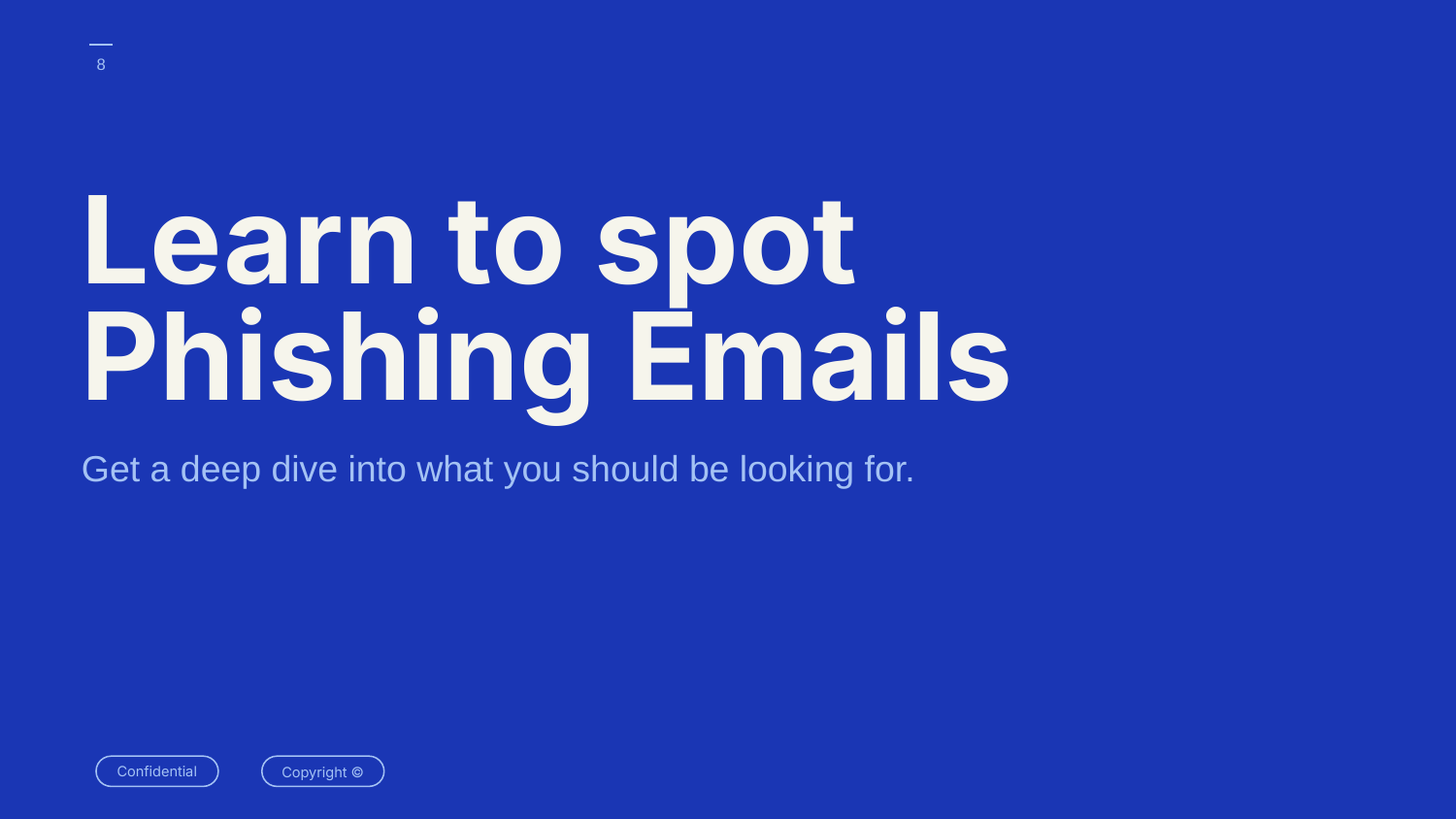

8
# Learn to spot Phishing Emails
Get a deep dive into what you should be looking for.